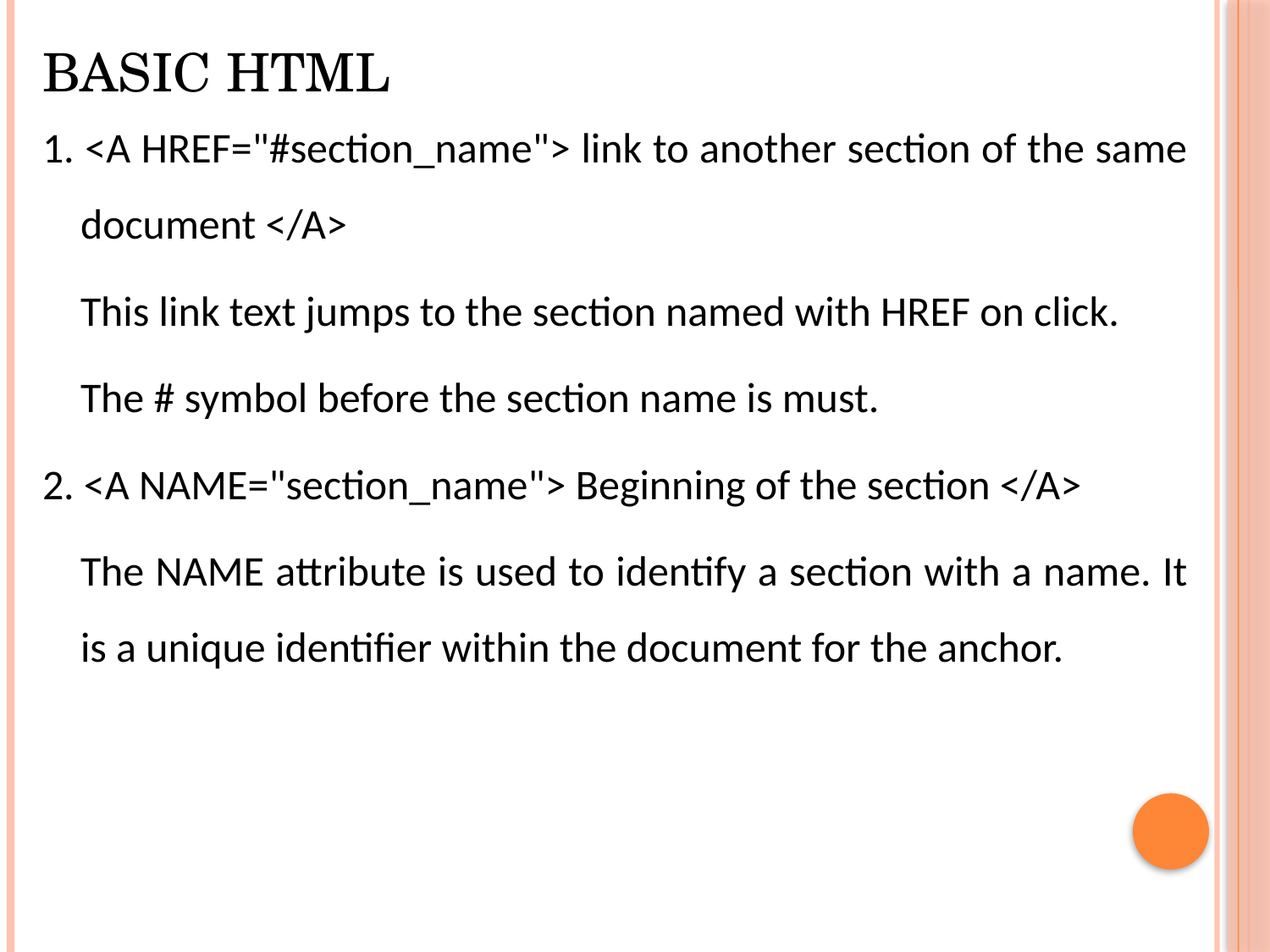

# Basic HTML
1. <A HREF="#section_name"> link to another section of the same document </A>
	This link text jumps to the section named with HREF on click.
	The # symbol before the section name is must.
2. <A NAME="section_name"> Beginning of the section </A>
	The NAME attribute is used to identify a section with a name. It is a unique identifier within the document for the anchor.